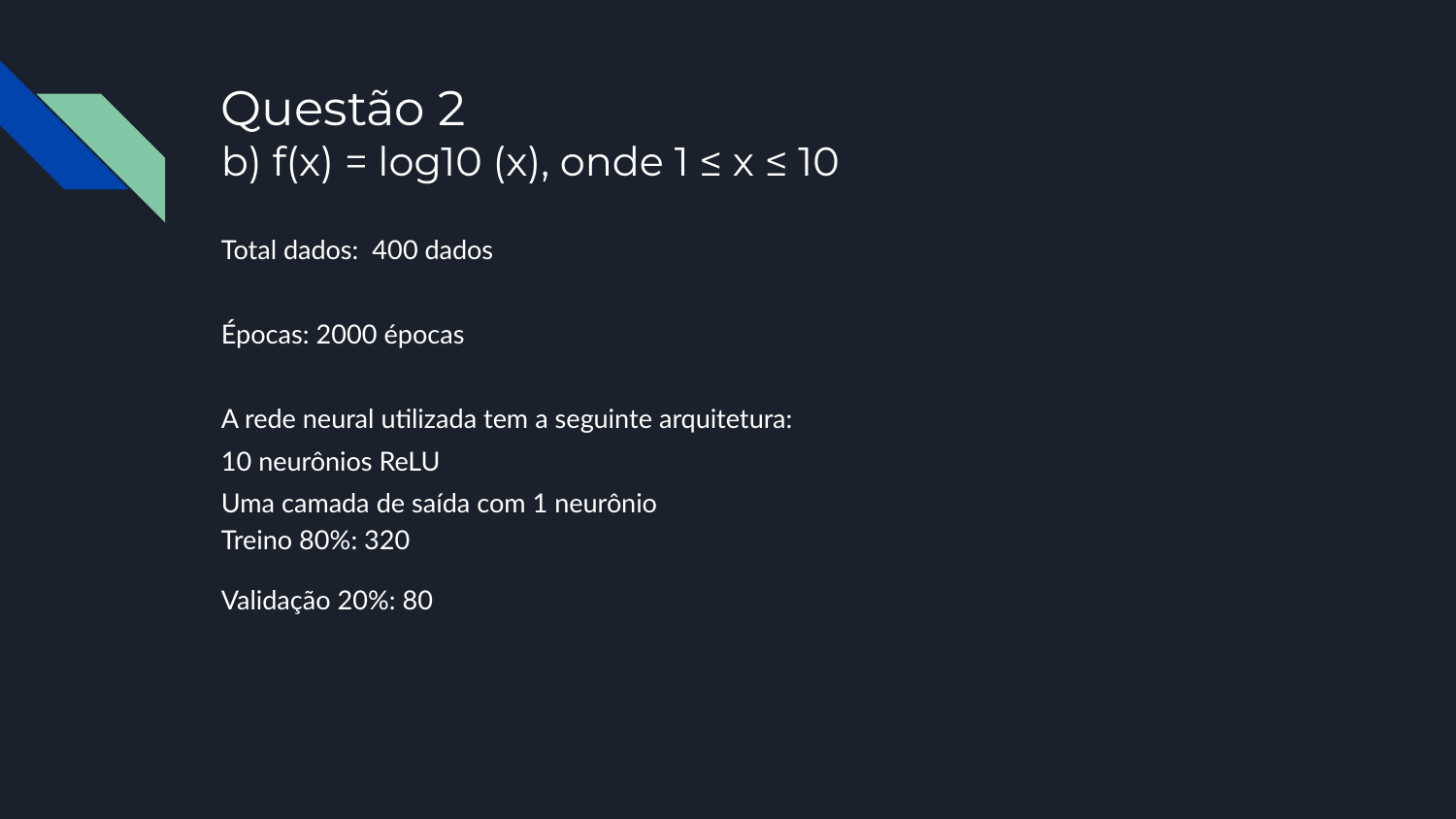

# Questão 2
b) f(x) = log10 (x), onde 1 ≤ x ≤ 10

Total dados:  400 dados

Épocas: 2000 épocas

A rede neural utilizada tem a seguinte arquitetura:
10 neurônios ReLU
Uma camada de saída com 1 neurônio
Treino 80%: 320
Validação 20%: 80